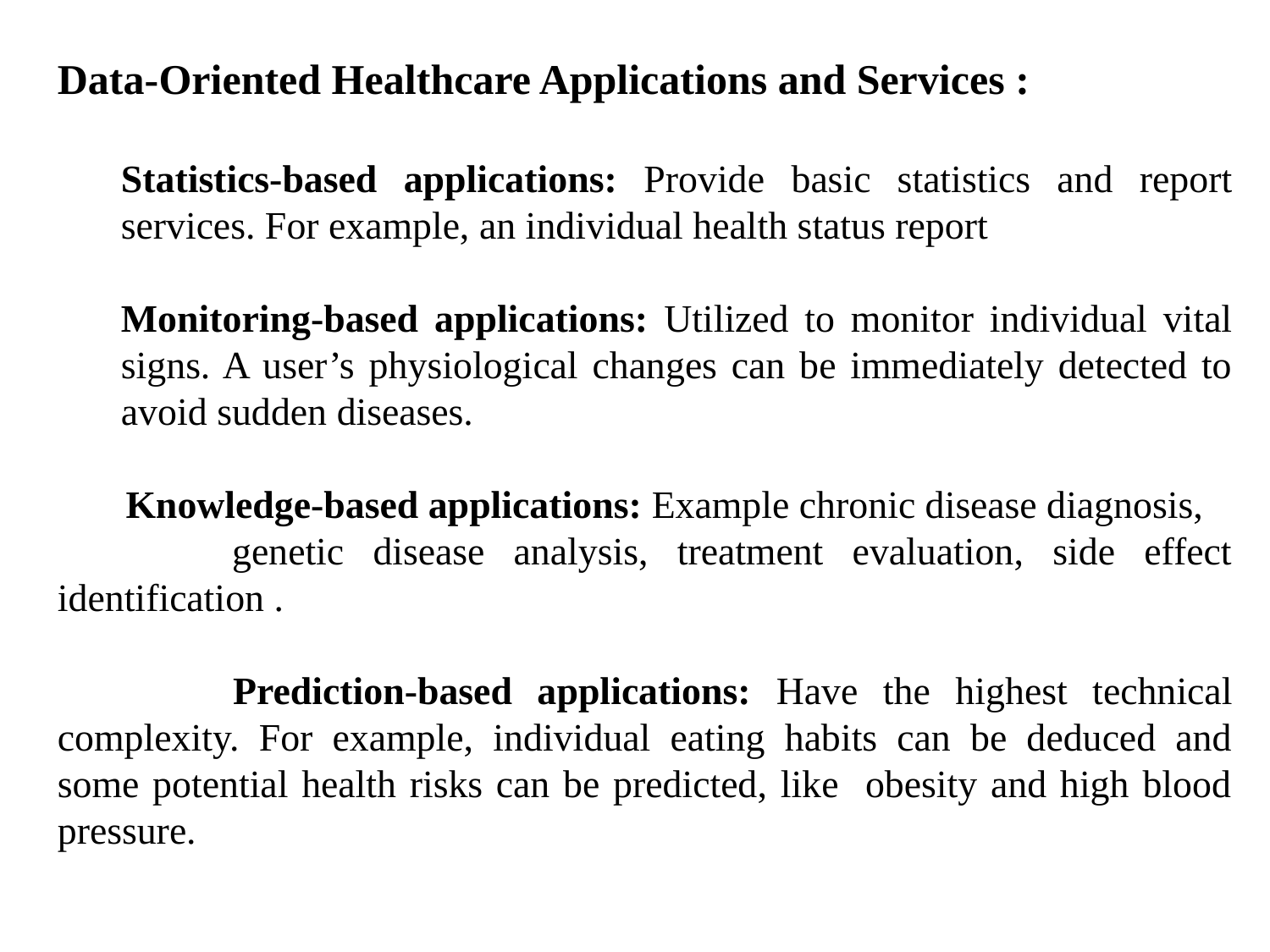

Data-Oriented Healthcare Applications and Services :

Statistics-based applications: Provide basic statistics and report services. For example, an individual health status report

Monitoring-based applications: Utilized to monitor individual vital signs. A user’s physiological changes can be immediately detected to avoid sudden diseases.

       Knowledge-based applications: Example chronic disease diagnosis,          genetic disease analysis, treatment evaluation, side effect identification .

       Prediction-based applications: Have the highest technical complexity. For example, individual eating habits can be deduced and some potential health risks can be predicted, like  obesity and high blood pressure.